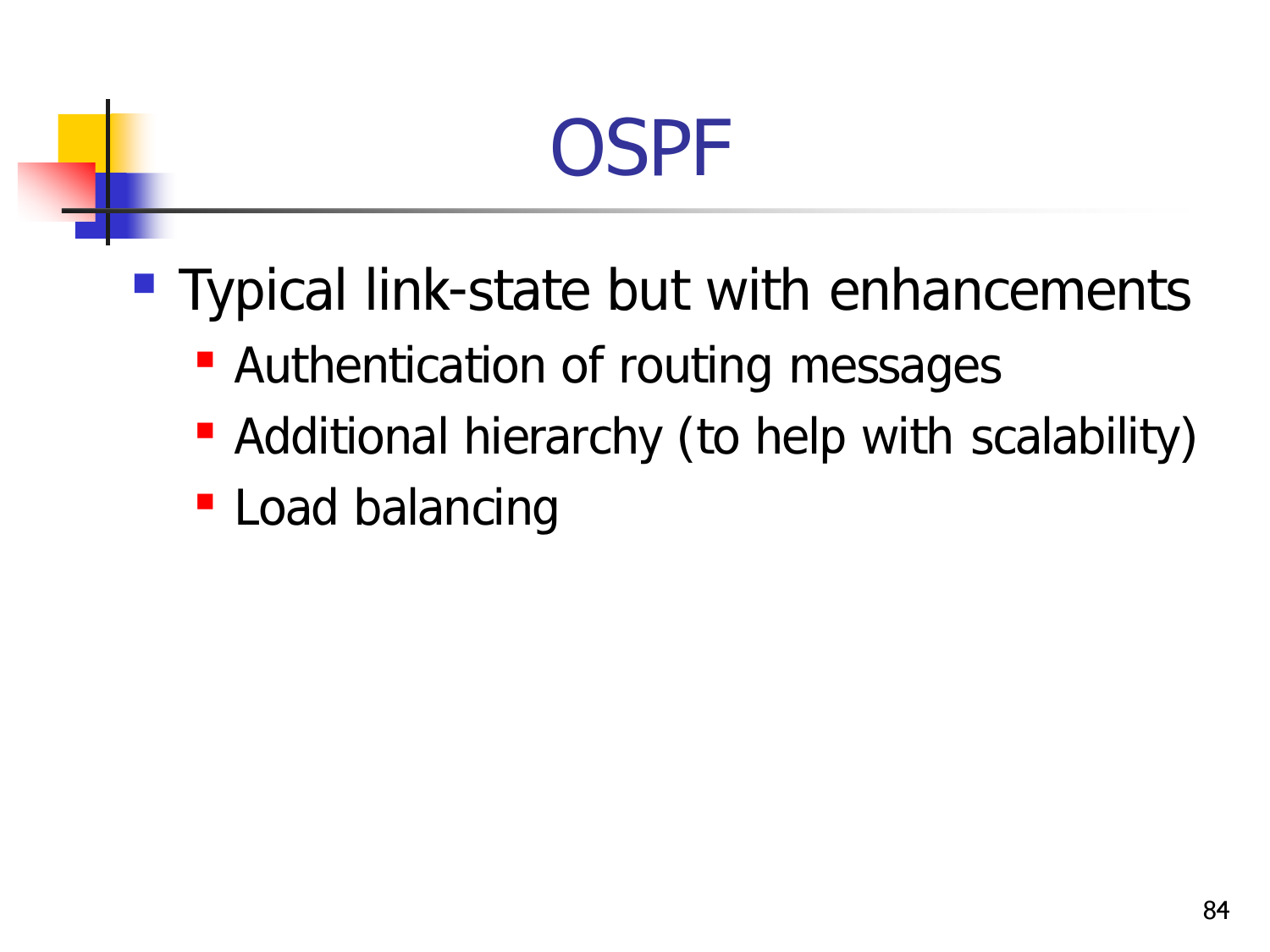

# OSPF
Typical link-state but with enhancements
Authentication of routing messages
Additional hierarchy (to help with scalability)
Load balancing
84